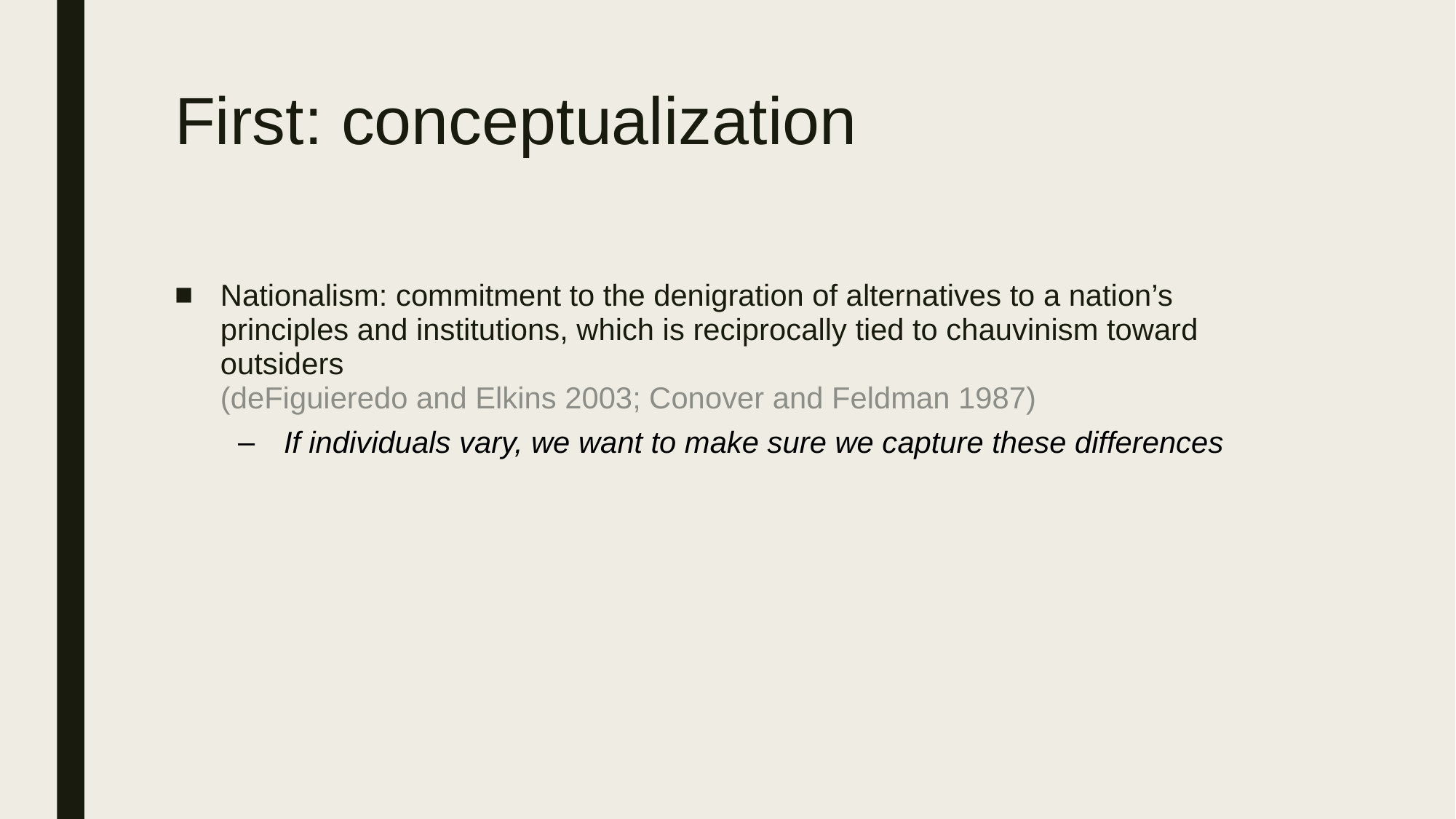

# First: conceptualization
Nationalism: commitment to the denigration of alternatives to a nation’s principles and institutions, which is reciprocally tied to chauvinism toward outsiders
(deFiguieredo and Elkins 2003; Conover and Feldman 1987)
If individuals vary, we want to make sure we capture these differences